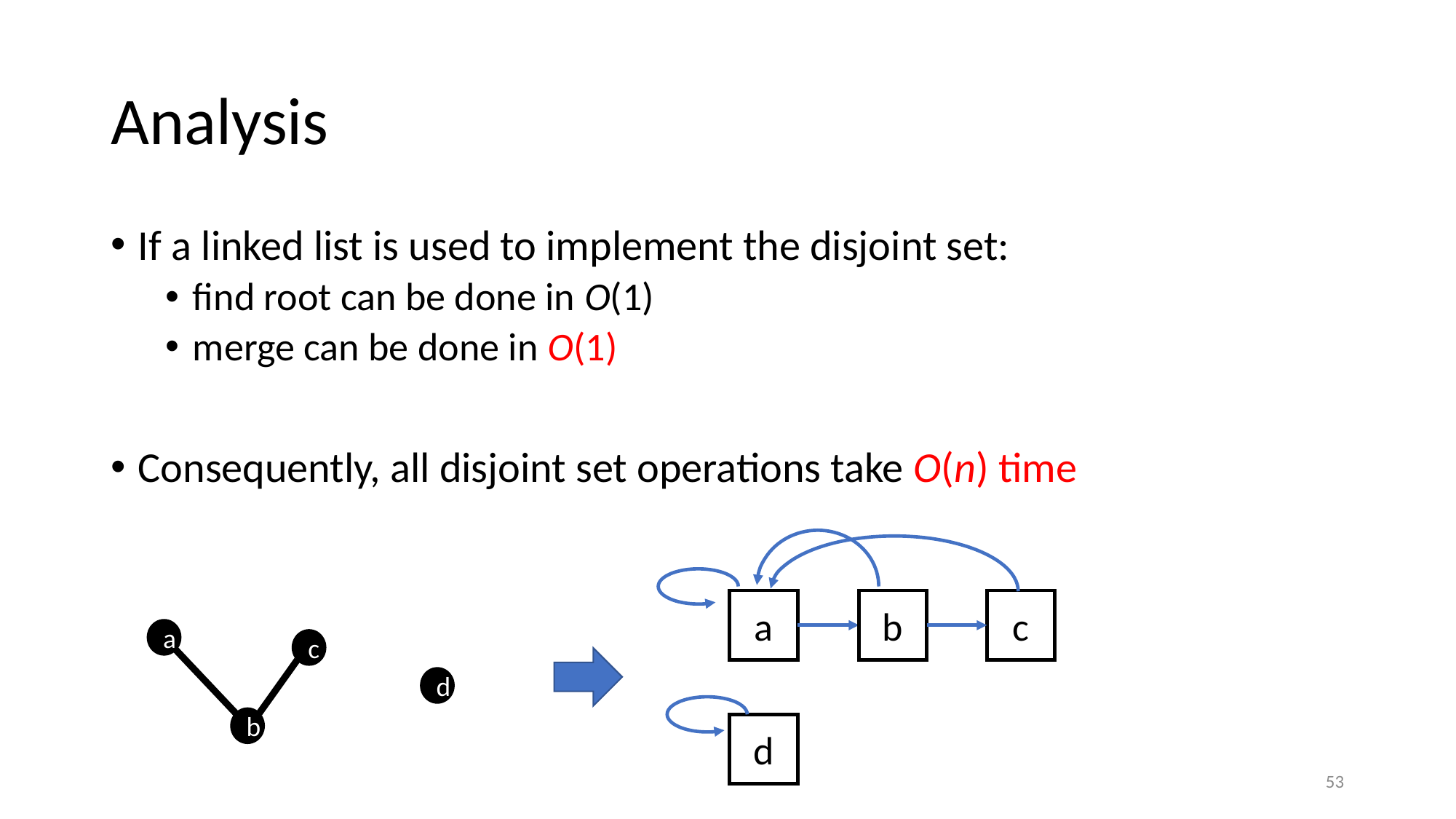

# Analysis
If a linked list is used to implement the disjoint set:
find root can be done in O(1)
merge can be done in O(1)

Consequently, all disjoint set operations take O(n) time

b
c
a
a
c

d

b
d
53